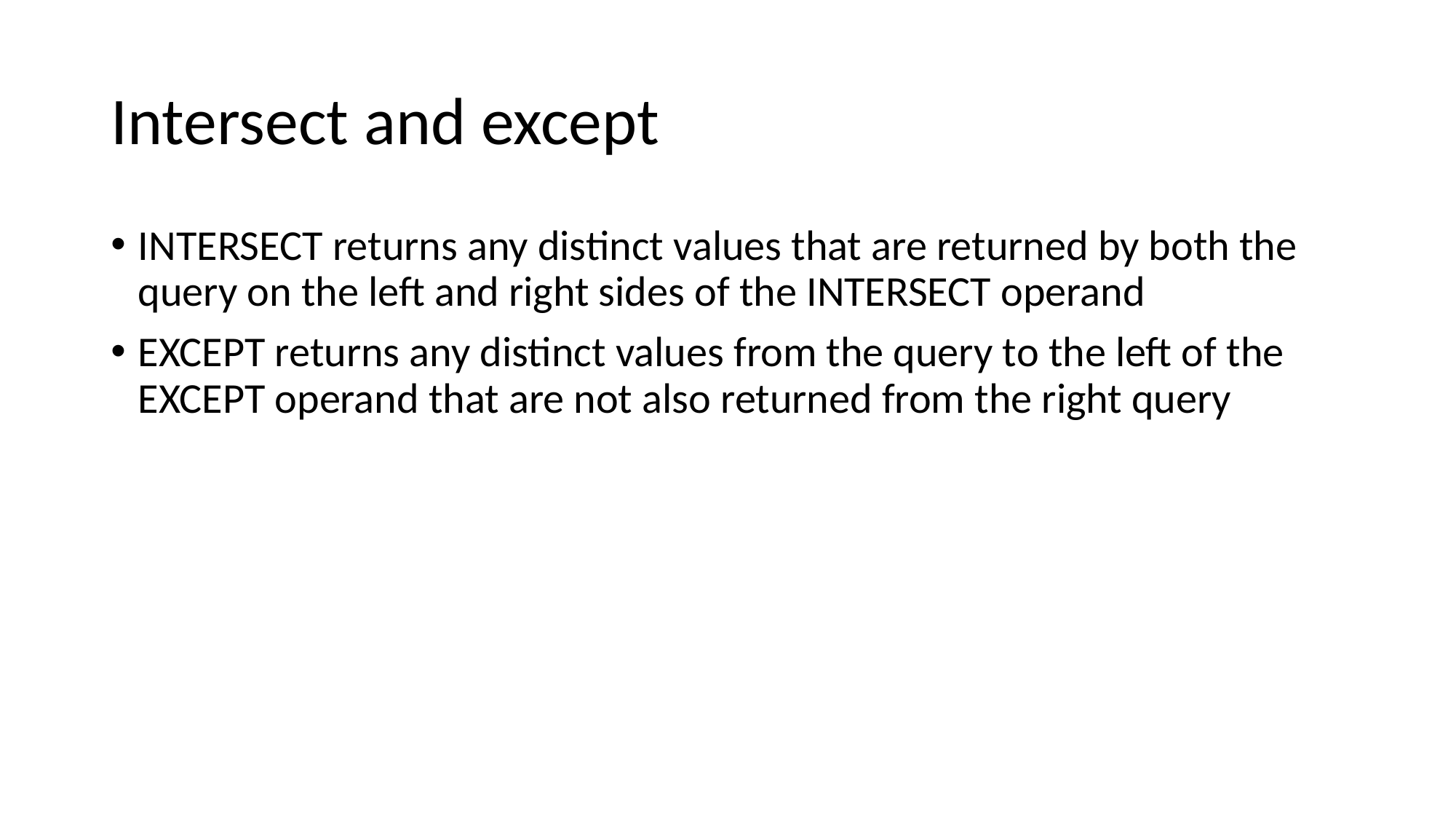

# Intersect and except
INTERSECT returns any distinct values that are returned by both the query on the left and right sides of the INTERSECT operand
EXCEPT returns any distinct values from the query to the left of the EXCEPT operand that are not also returned from the right query